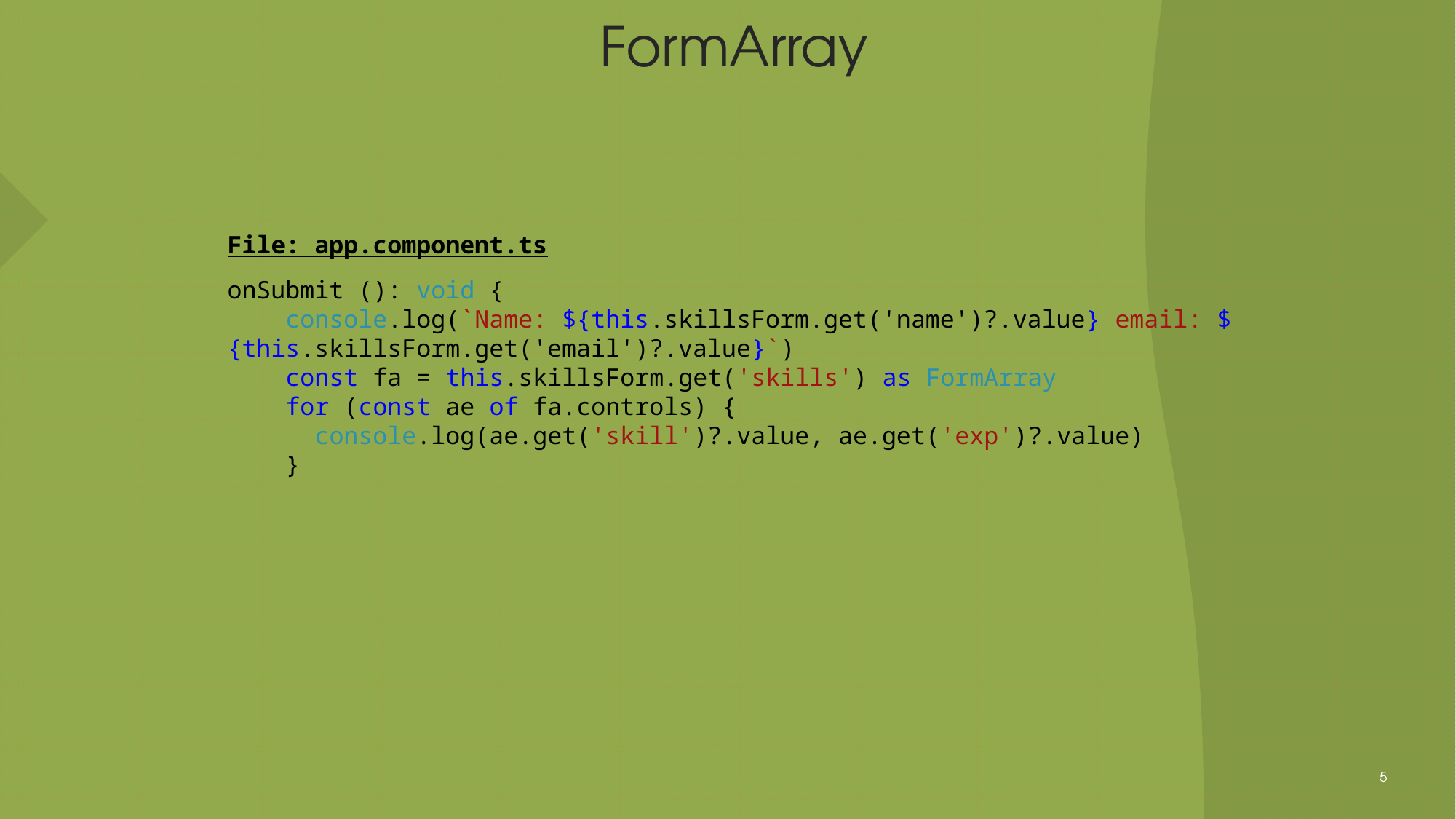

# FormArray
File: app.component.ts

onSubmit (): void {
    console.log(`Name: ${this.skillsForm.get('name')?.value} email: ${this.skillsForm.get('email')?.value}`)
    const fa = this.skillsForm.get('skills') as FormArray
    for (const ae of fa.controls) {
      console.log(ae.get('skill')?.value, ae.get('exp')?.value)
    }
5